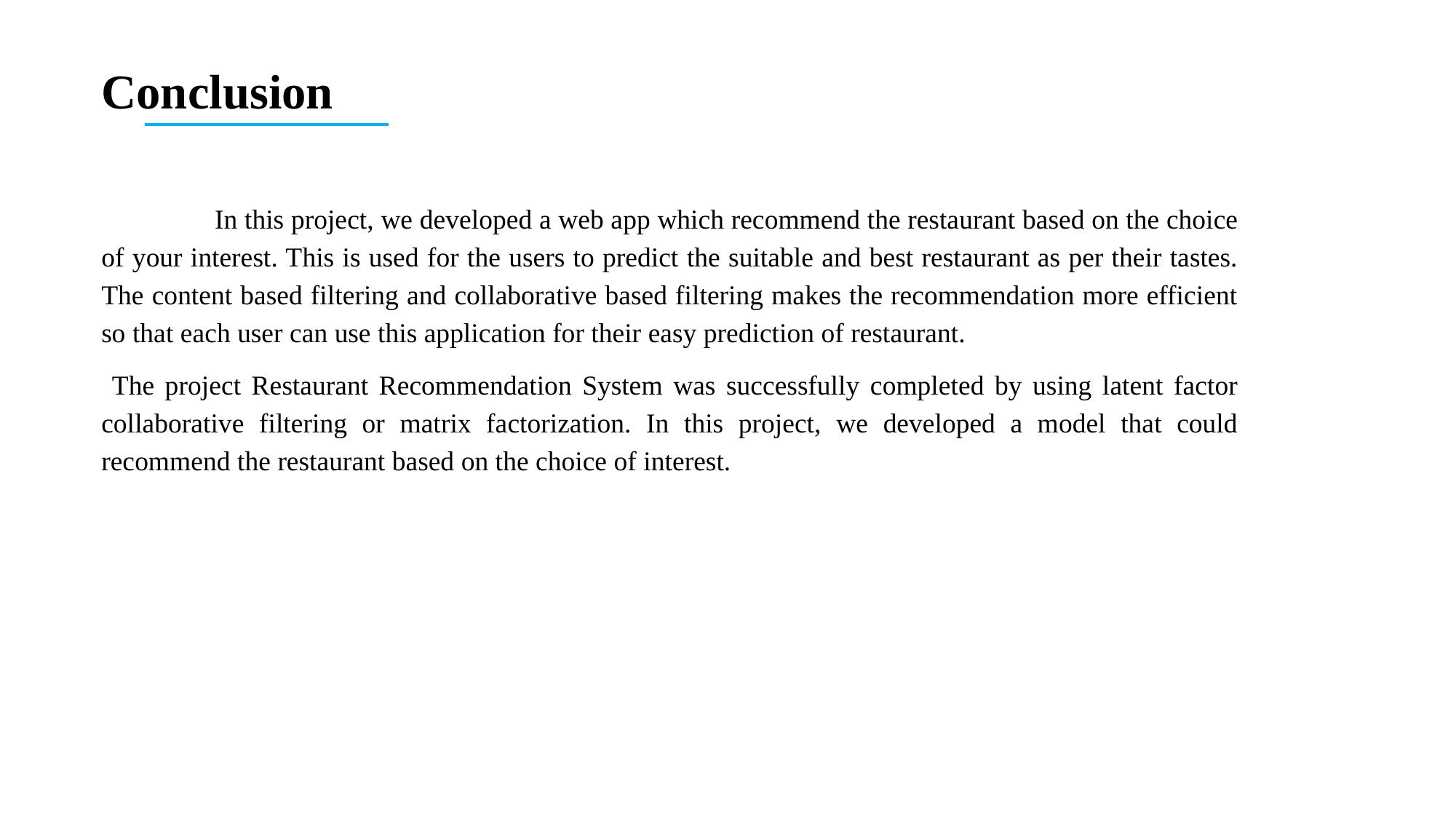

Conclusion

                In this project, we developed a web app which recommend the restaurant based on the choice of your interest. This is used for the users to predict the suitable and best restaurant as per their tastes. The content based filtering and collaborative based filtering makes the recommendation more efficient so that each user can use this application for their easy prediction of restaurant.
 The project Restaurant Recommendation System was successfully completed by using latent factor collaborative filtering or matrix factorization. In this project, we developed a model that could recommend the restaurant based on the choice of interest.